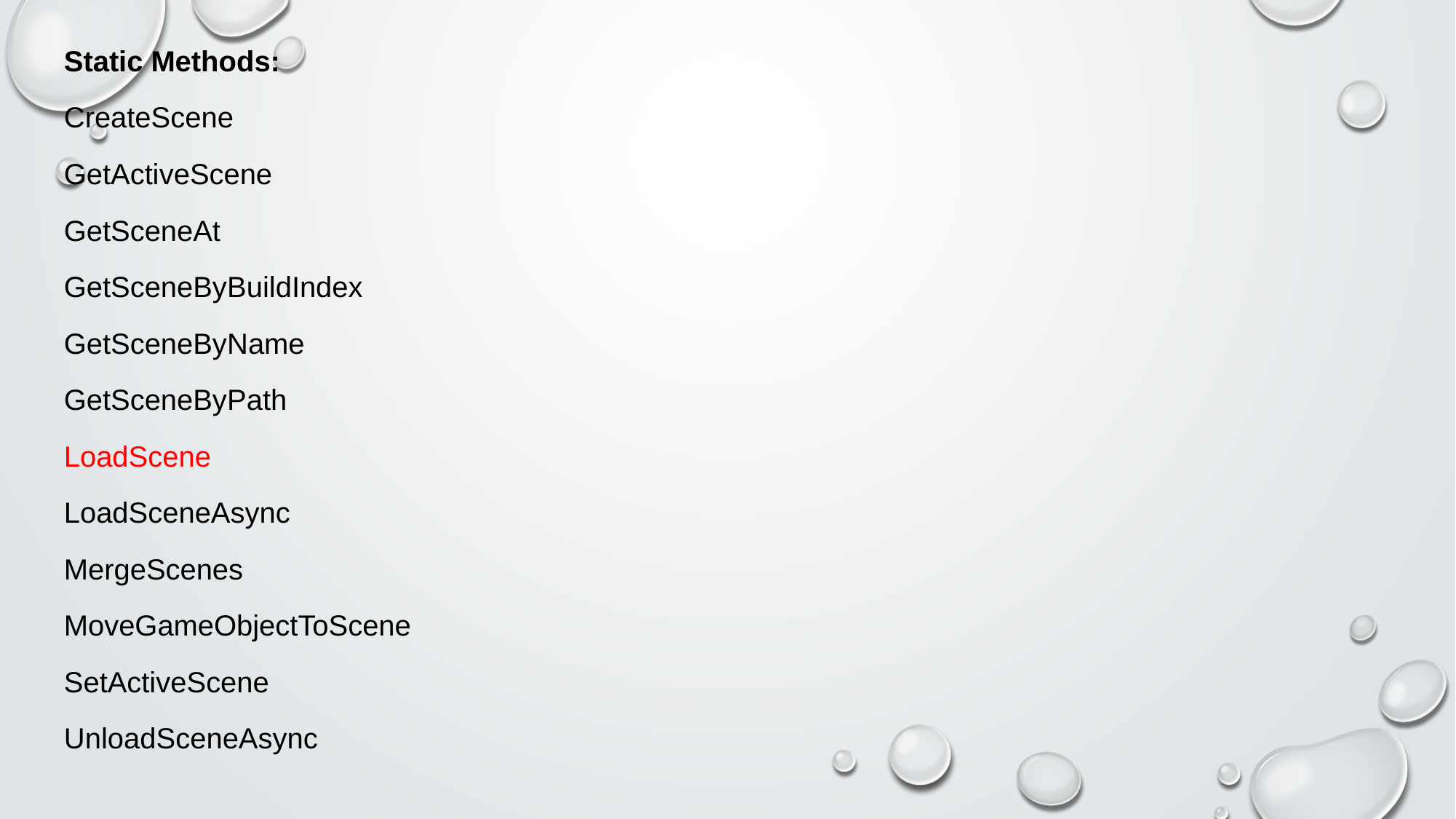

Static Methods:
CreateScene
GetActiveScene
GetSceneAt
GetSceneByBuildIndex
GetSceneByName
GetSceneByPath
LoadScene
LoadSceneAsync
MergeScenes
MoveGameObjectToScene
SetActiveScene
UnloadSceneAsync